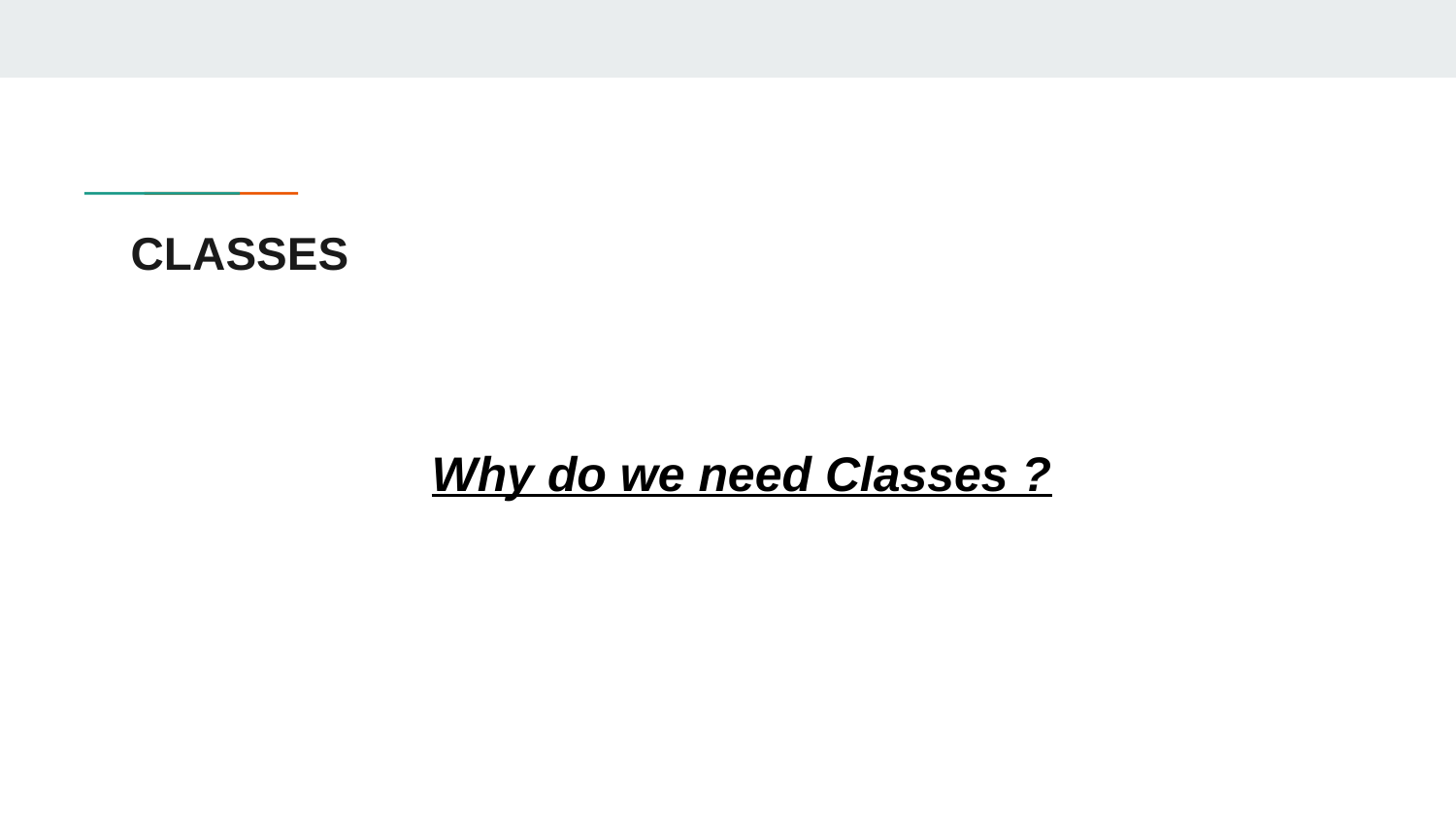

# CLASSES
Why do we need Classes ?